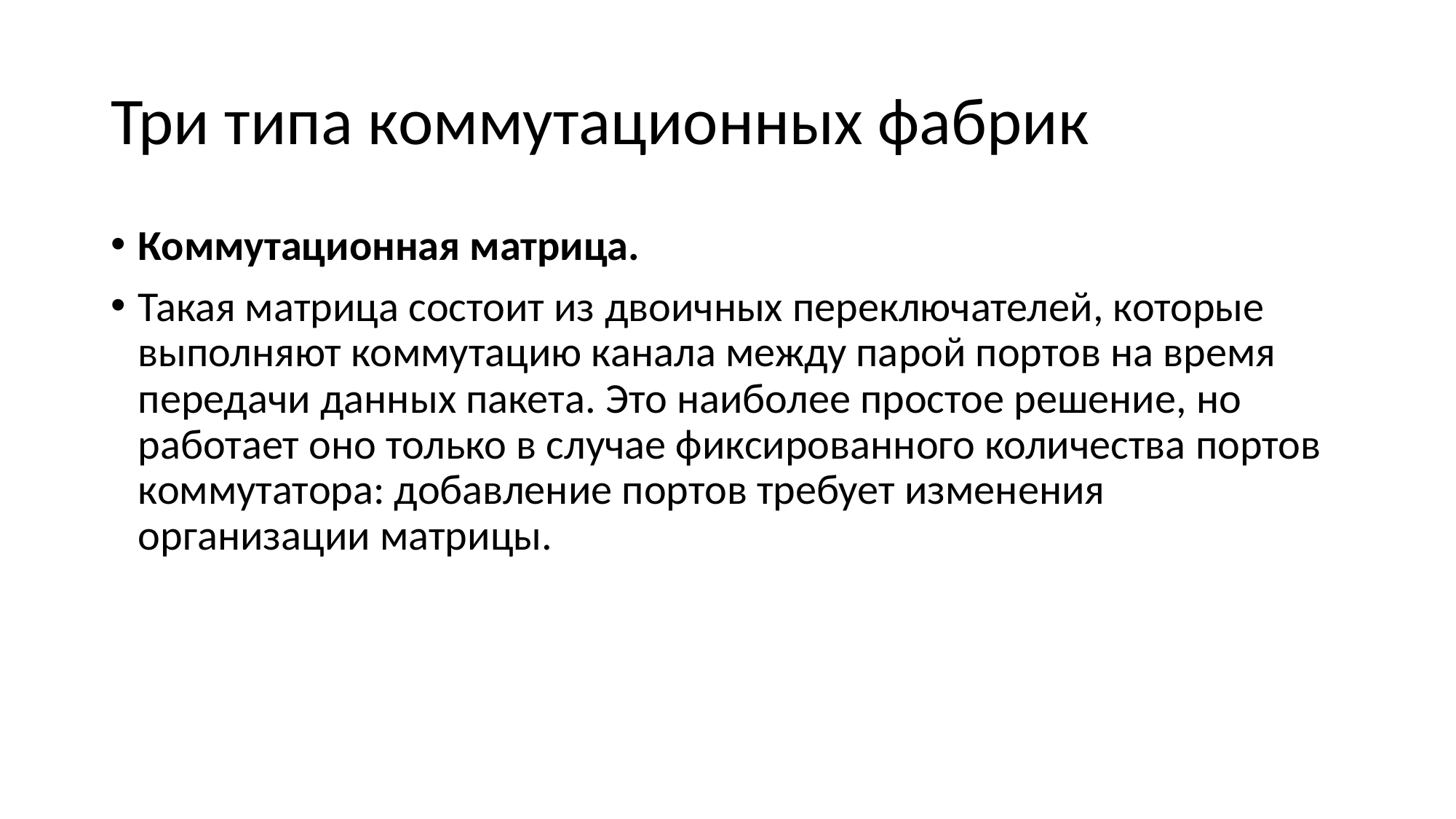

# Три типа коммутационных фабрик
Коммутационная матрица.
Такая матрица состоит из двоичных переключателей, которые выполняют коммутацию канала между парой портов на время передачи данных пакета. Это наиболее простое решение, но работает оно только в случае фиксированного количества портов коммутатора: добавление портов требует изменения организации матрицы.